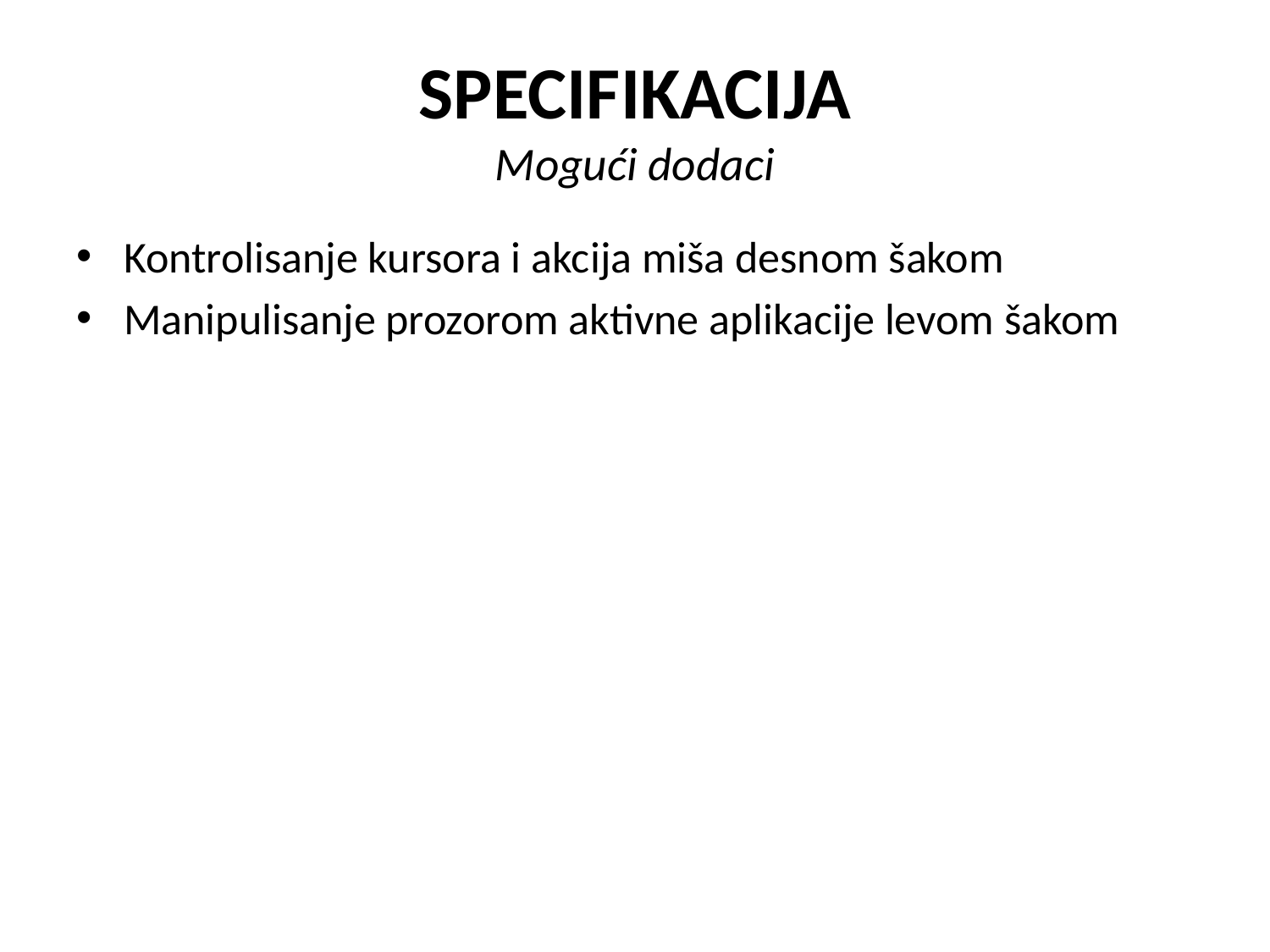

# SPECIFIKACIJA Mogući dodaci
Kontrolisanje kursora i akcija miša desnom šakom
Manipulisanje prozorom aktivne aplikacije levom šakom